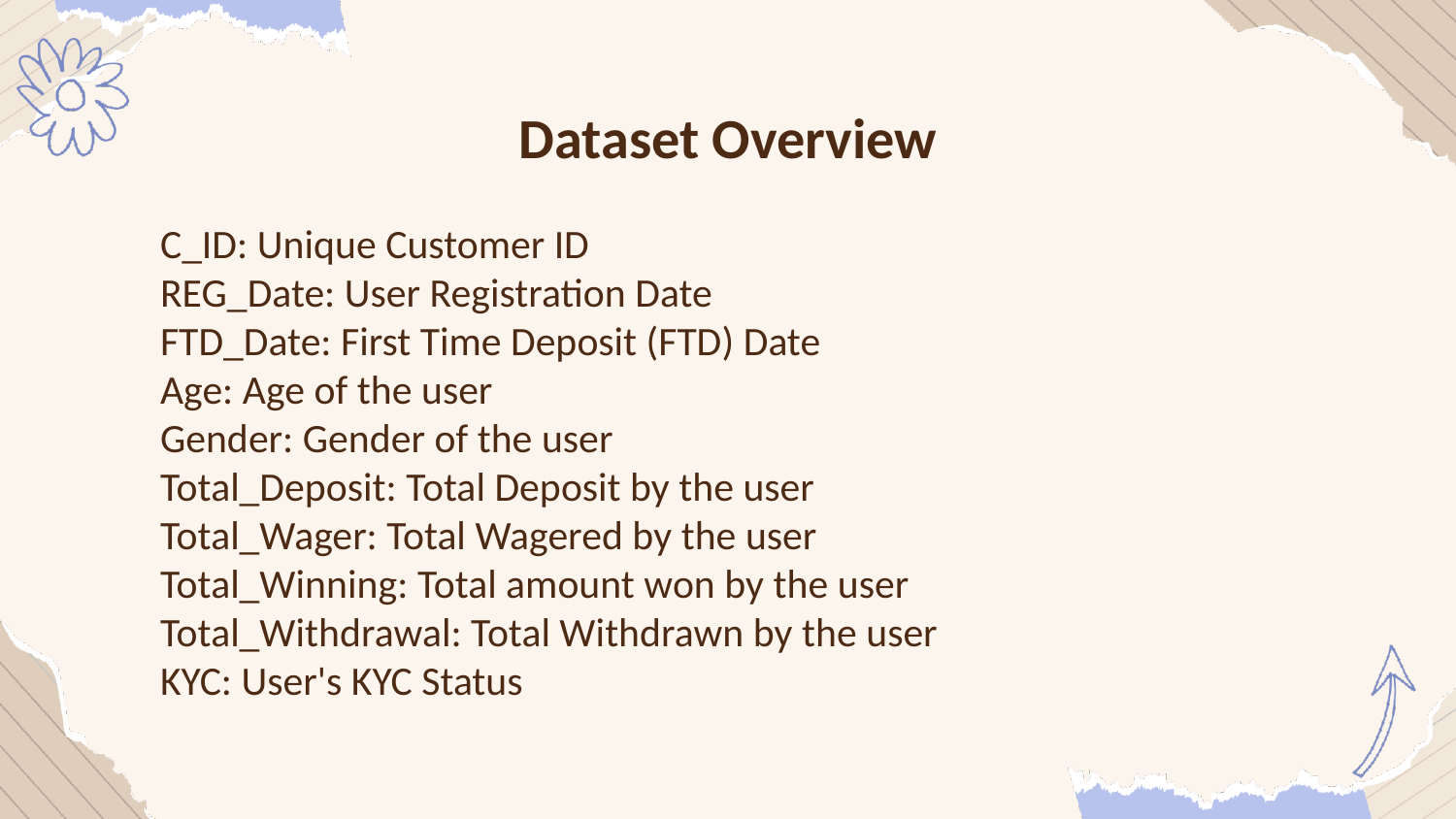

Dataset Overview
C_ID: Unique Customer ID
REG_Date: User Registration Date
FTD_Date: First Time Deposit (FTD) Date
Age: Age of the user
Gender: Gender of the user
Total_Deposit: Total Deposit by the user
Total_Wager: Total Wagered by the user
Total_Winning: Total amount won by the user
Total_Withdrawal: Total Withdrawn by the user
KYC: User's KYC Status